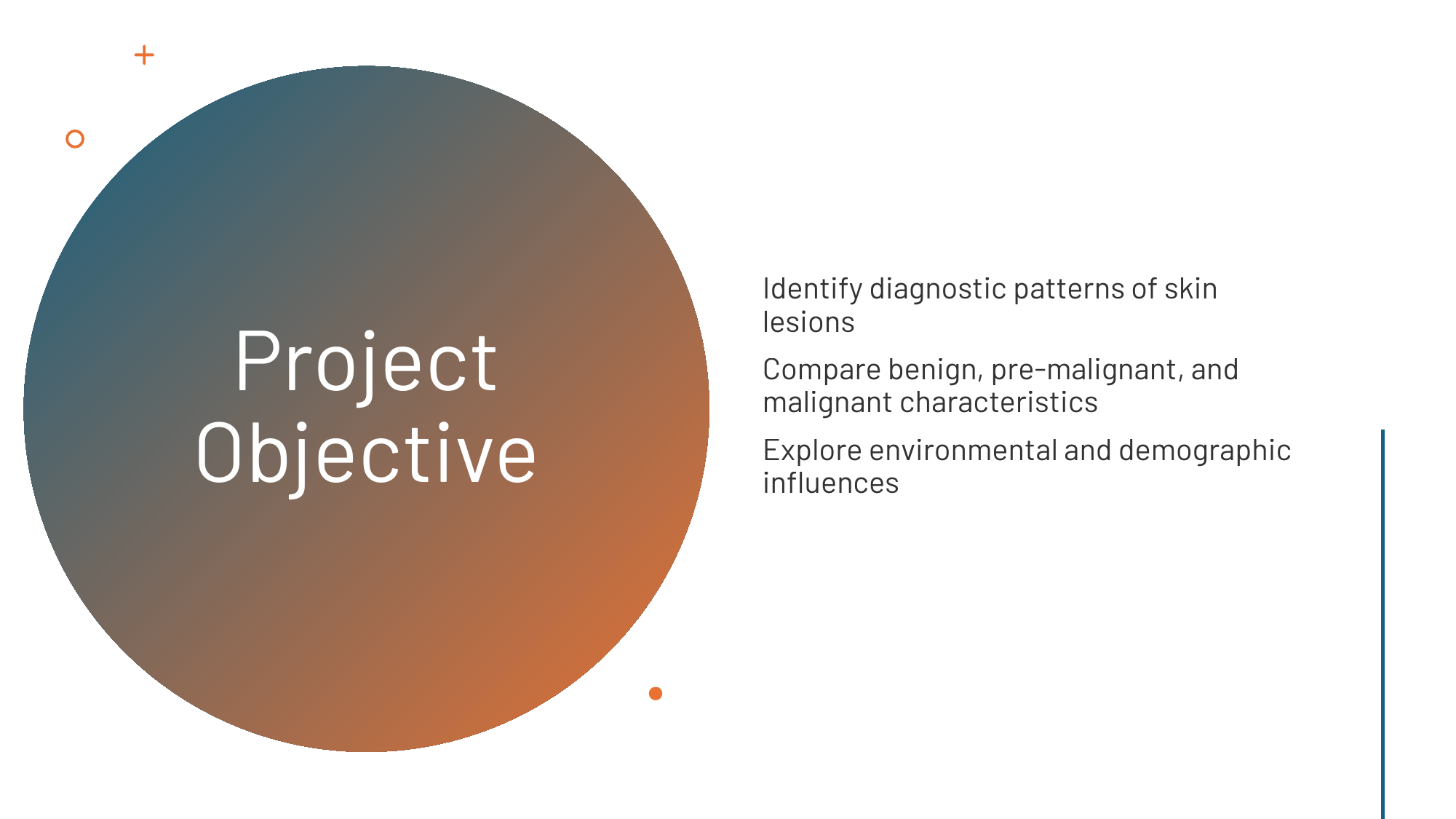

Identify diagnostic patterns of skin lesions
Compare benign, pre-malignant, and malignant characteristics
Explore environmental and demographic influences

# Project Objective